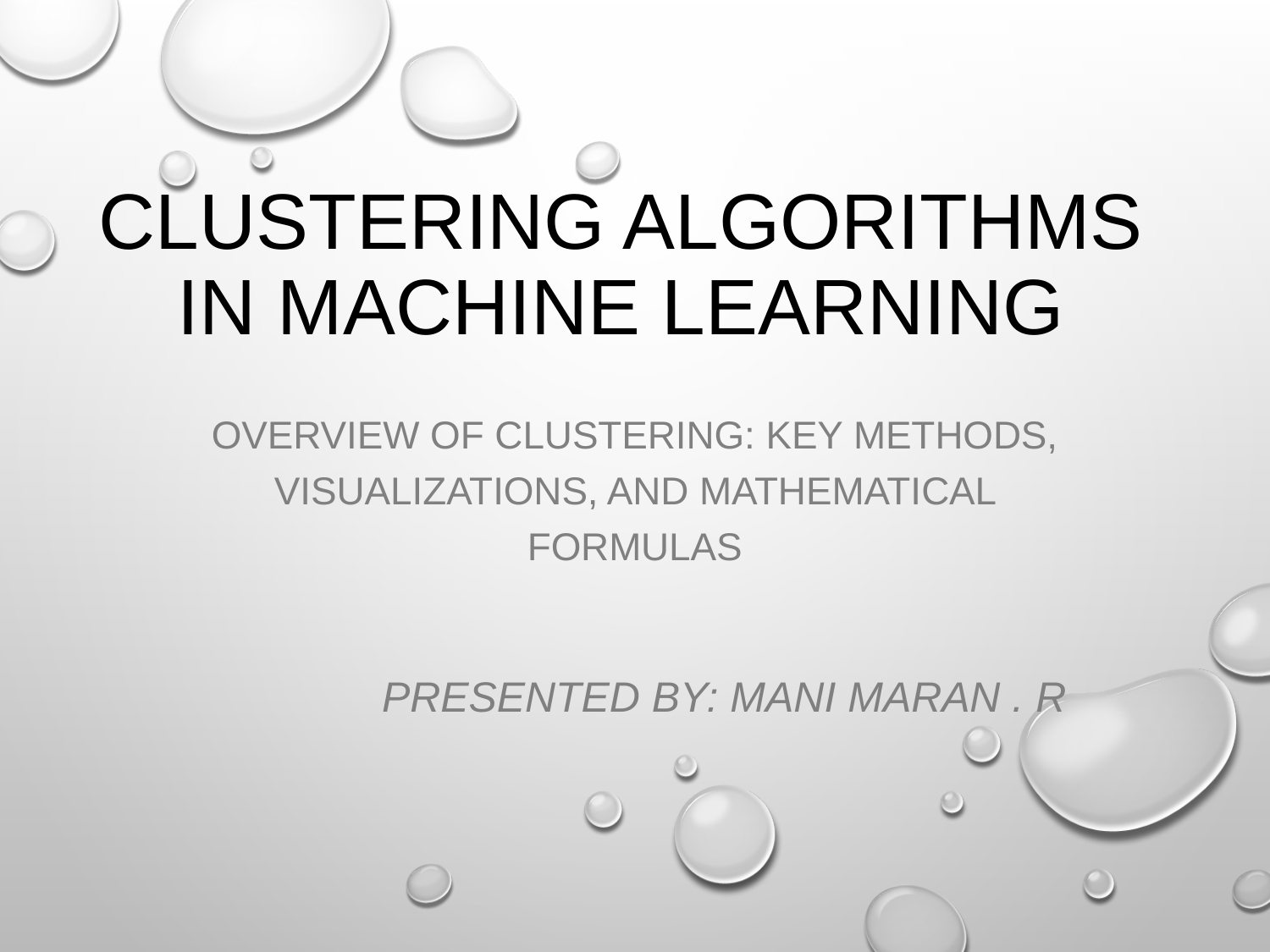

# Clustering Algorithms in Machine Learning
Overview of Clustering: Key Methods, Visualizations, and Mathematical Formulas

Presented by: Mani Maran . R